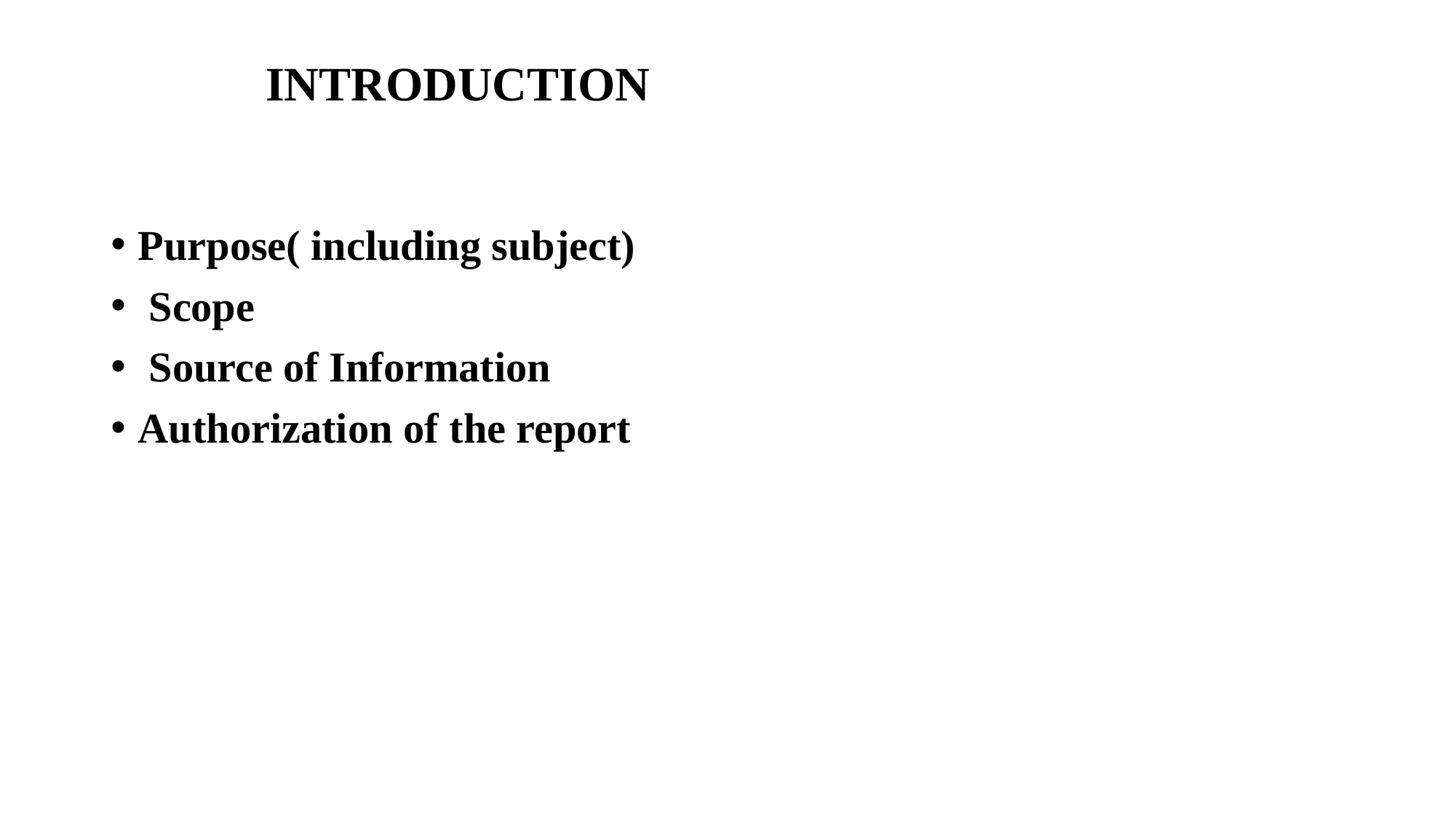

# INTRODUCTION
Purpose( including subject)
 Scope
 Source of Information
Authorization of the report